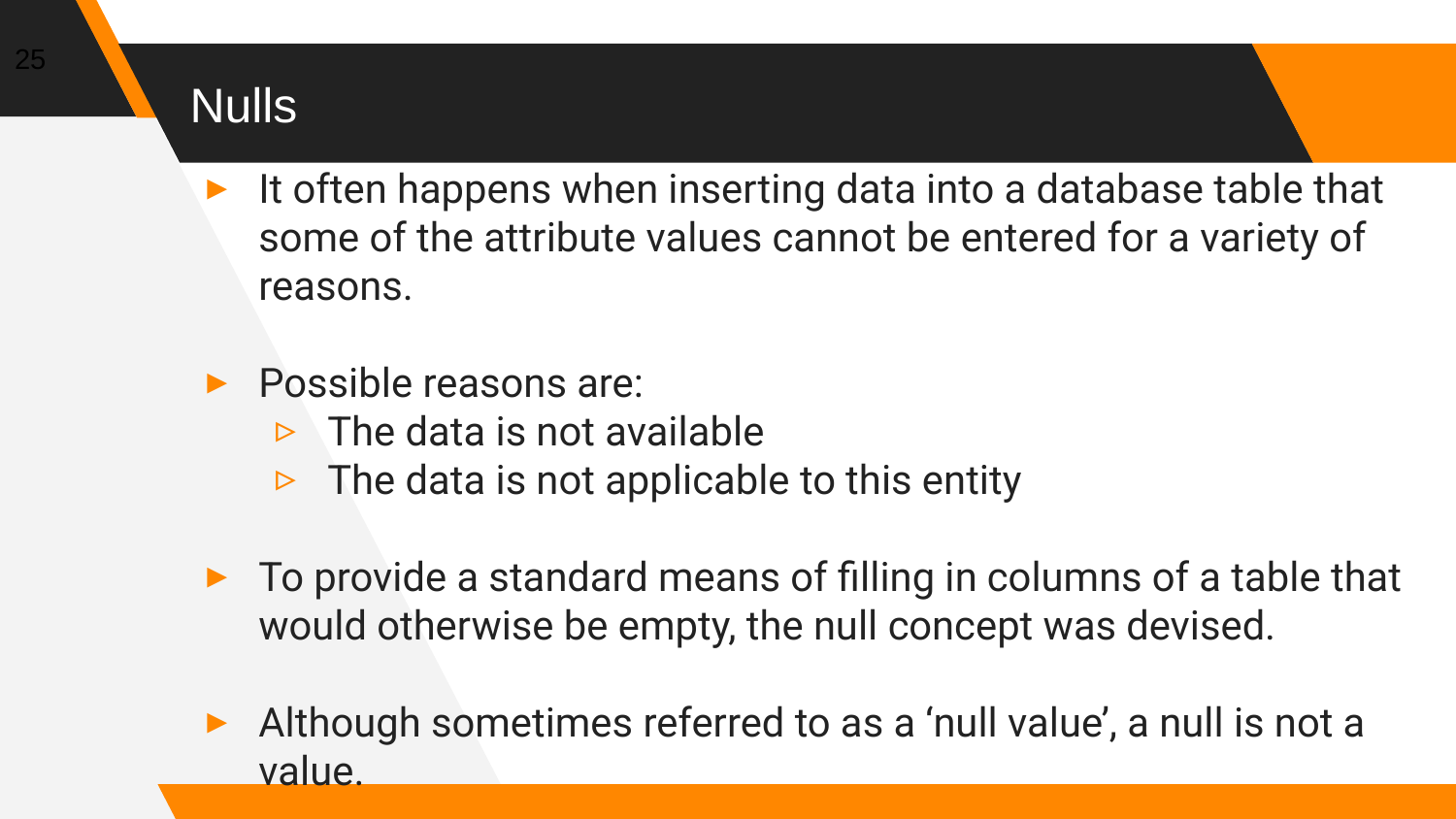

25
# Nulls
It often happens when inserting data into a database table that some of the attribute values cannot be entered for a variety of reasons.

Possible reasons are:
The data is not available
The data is not applicable to this entity

To provide a standard means of filling in columns of a table that would otherwise be empty, the null concept was devised.

Although sometimes referred to as a ‘null value’, a null is not a value.

A null is an indicator held in the column to specify that the attribute does not have a value.